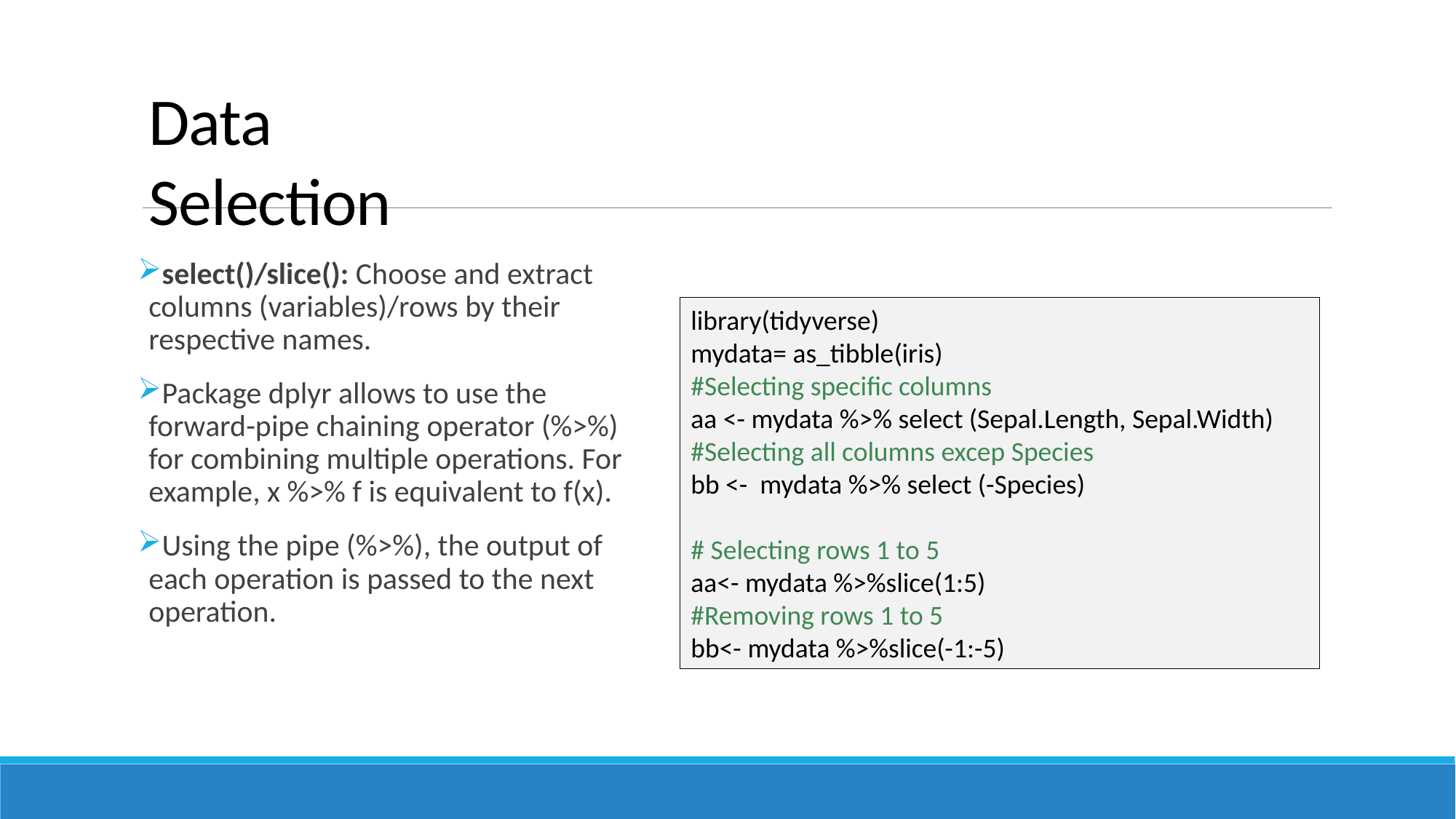

# Data Selection
select()/slice(): Choose and extract columns (variables)/rows by their respective names.
Package dplyr allows to use the forward-pipe chaining operator (%>%) for combining multiple operations. For example, x %>% f is equivalent to f(x).
Using the pipe (%>%), the output of each operation is passed to the next operation.
library(tidyverse)
mydata= as_tibble(iris)
#Selecting specific columns
aa <- mydata %>% select (Sepal.Length, Sepal.Width)
#Selecting all columns excep Species
bb <-  mydata %>% select (-Species)

# Selecting rows 1 to 5
aa<- mydata %>%slice(1:5)
#Removing rows 1 to 5
bb<- mydata %>%slice(-1:-5)